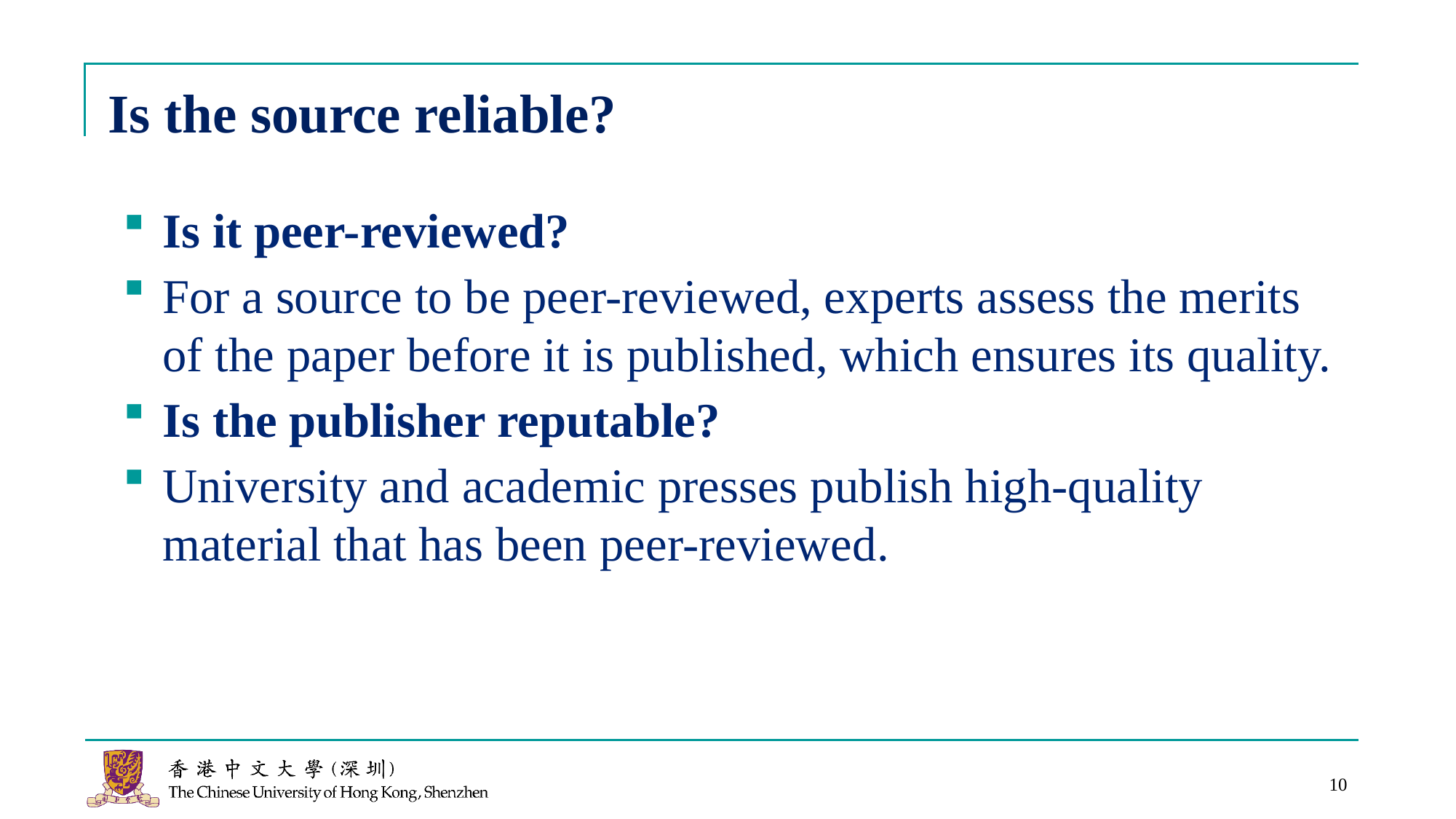

# Is the source reliable?
Is it peer-reviewed?
For a source to be peer-reviewed, experts assess the merits of the paper before it is published, which ensures its quality.
Is the publisher reputable?
University and academic presses publish high-quality material that has been peer-reviewed.

10